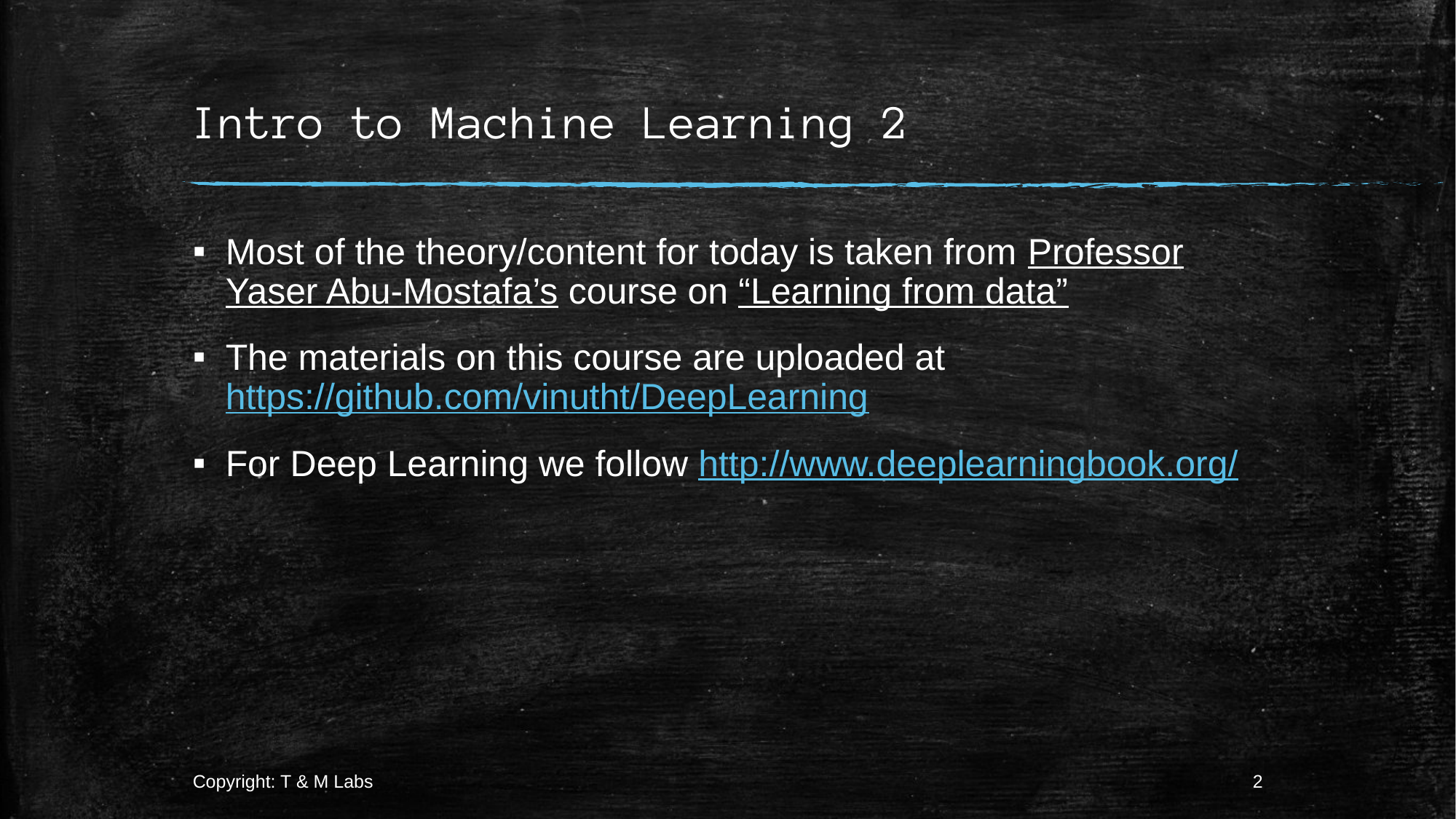

# Intro to Machine Learning 2
Most of the theory/content for today is taken from Professor Yaser Abu-Mostafa’s course on “Learning from data”
The materials on this course are uploaded at https://github.com/vinutht/DeepLearning
For Deep Learning we follow http://www.deeplearningbook.org/

Copyright: T & M Labs
2